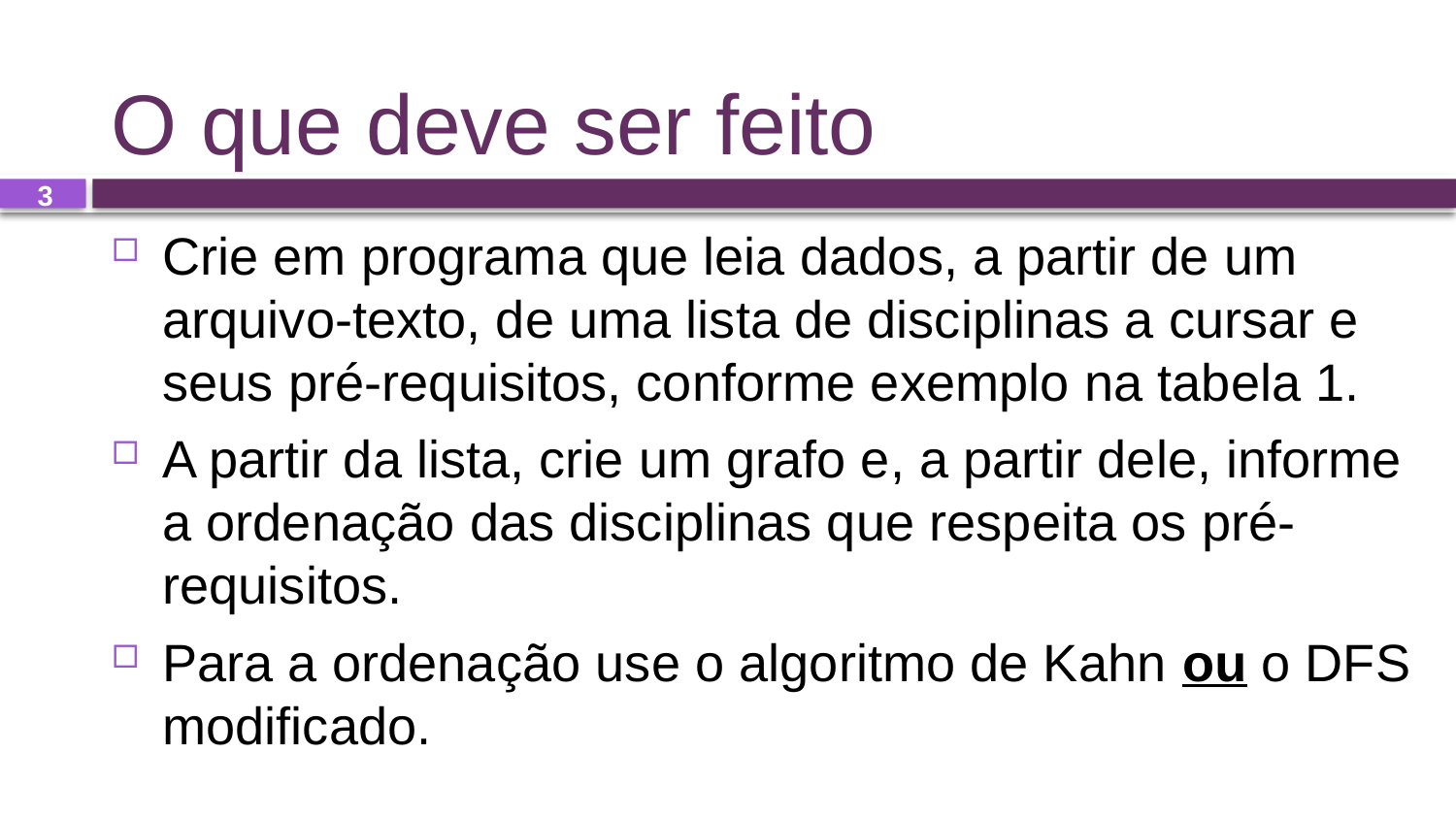

# O que deve ser feito
3
Crie em programa que leia dados, a partir de um arquivo-texto, de uma lista de disciplinas a cursar e seus pré-requisitos, conforme exemplo na tabela 1.
A partir da lista, crie um grafo e, a partir dele, informe a ordenação das disciplinas que respeita os pré-requisitos.
Para a ordenação use o algoritmo de Kahn ou o DFS modificado.